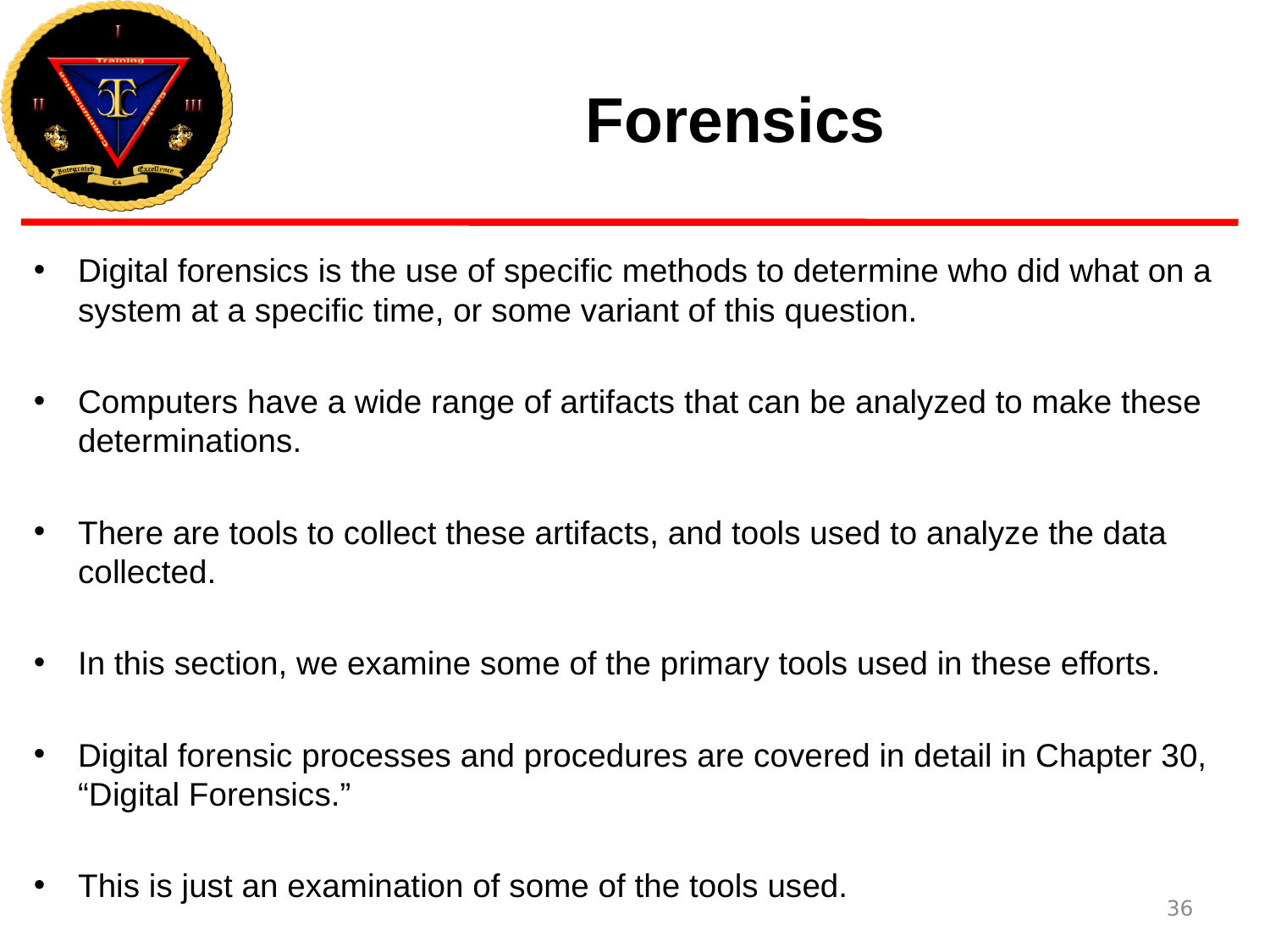

# Forensics
Digital forensics is the use of specific methods to determine who did what on a system at a specific time, or some variant of this question.

Computers have a wide range of artifacts that can be analyzed to make these determinations.

There are tools to collect these artifacts, and tools used to analyze the data collected.

In this section, we examine some of the primary tools used in these efforts.

Digital forensic processes and procedures are covered in detail in Chapter 30, “Digital Forensics.”

This is just an examination of some of the tools used.
36